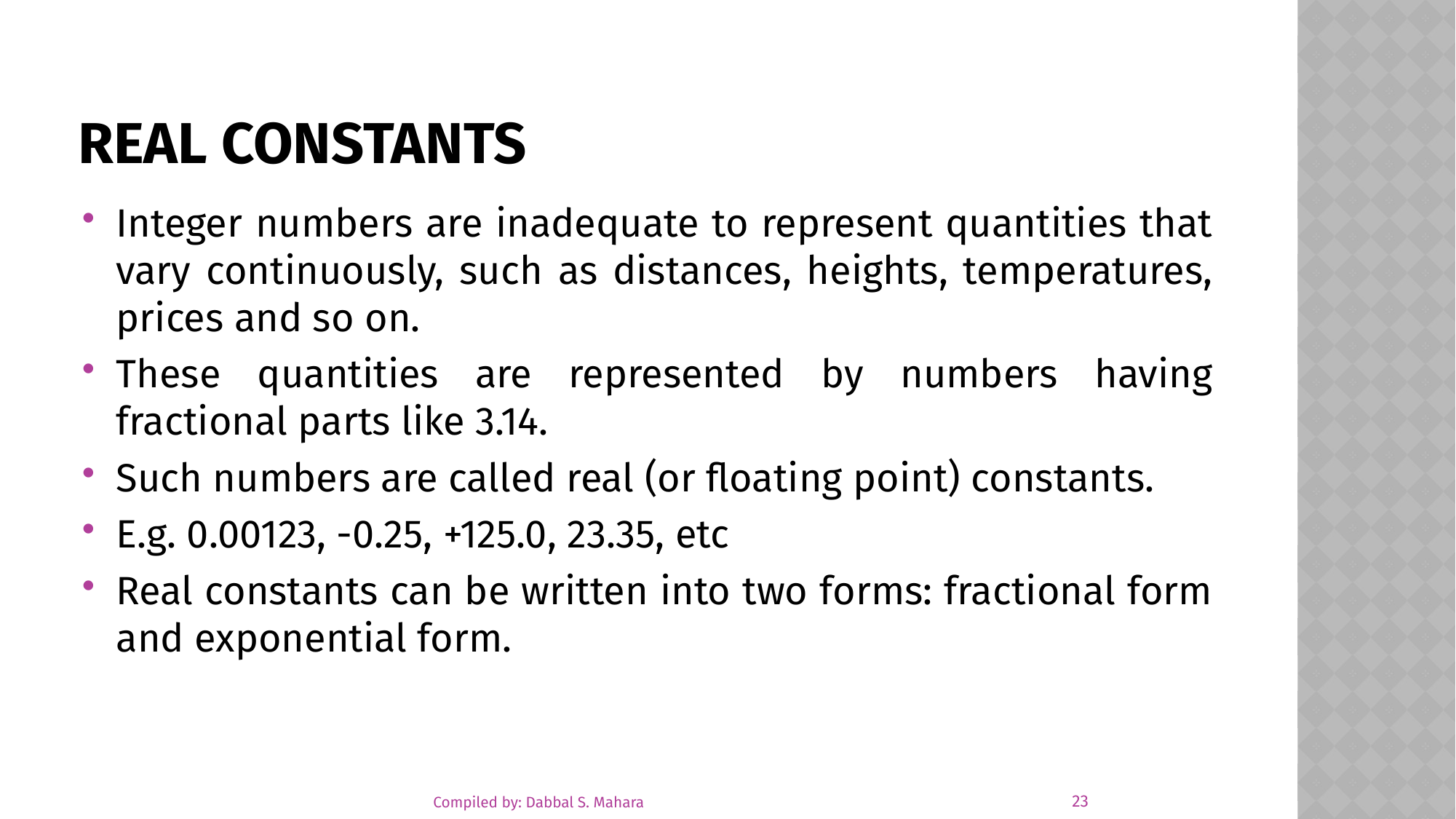

# Real constants
Integer numbers are inadequate to represent quantities that vary continuously, such as distances, heights, temperatures, prices and so on.
These quantities are represented by numbers having fractional parts like 3.14.
Such numbers are called real (or floating point) constants.
E.g. 0.00123, -0.25, +125.0, 23.35, etc
Real constants can be written into two forms: fractional form and exponential form.
23
Compiled by: Dabbal S. Mahara